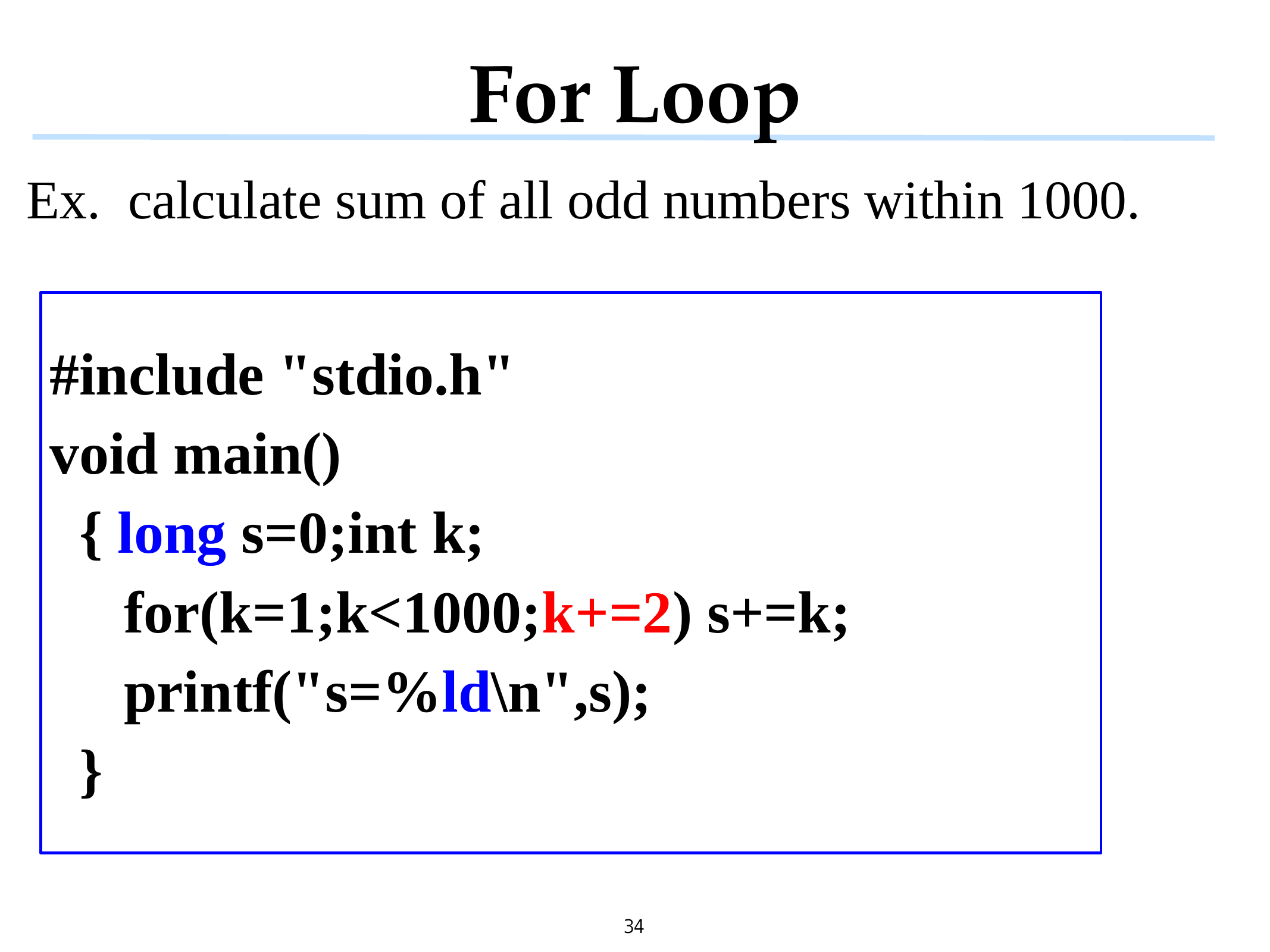

# For Loop
Ex.  calculate sum of all odd numbers within 1000.
#include "stdio.h"
void main()
  { long s=0;int k;
     for(k=1;k<1000;k+=2) s+=k;
     printf("s=%ld\n",s);
  }
34